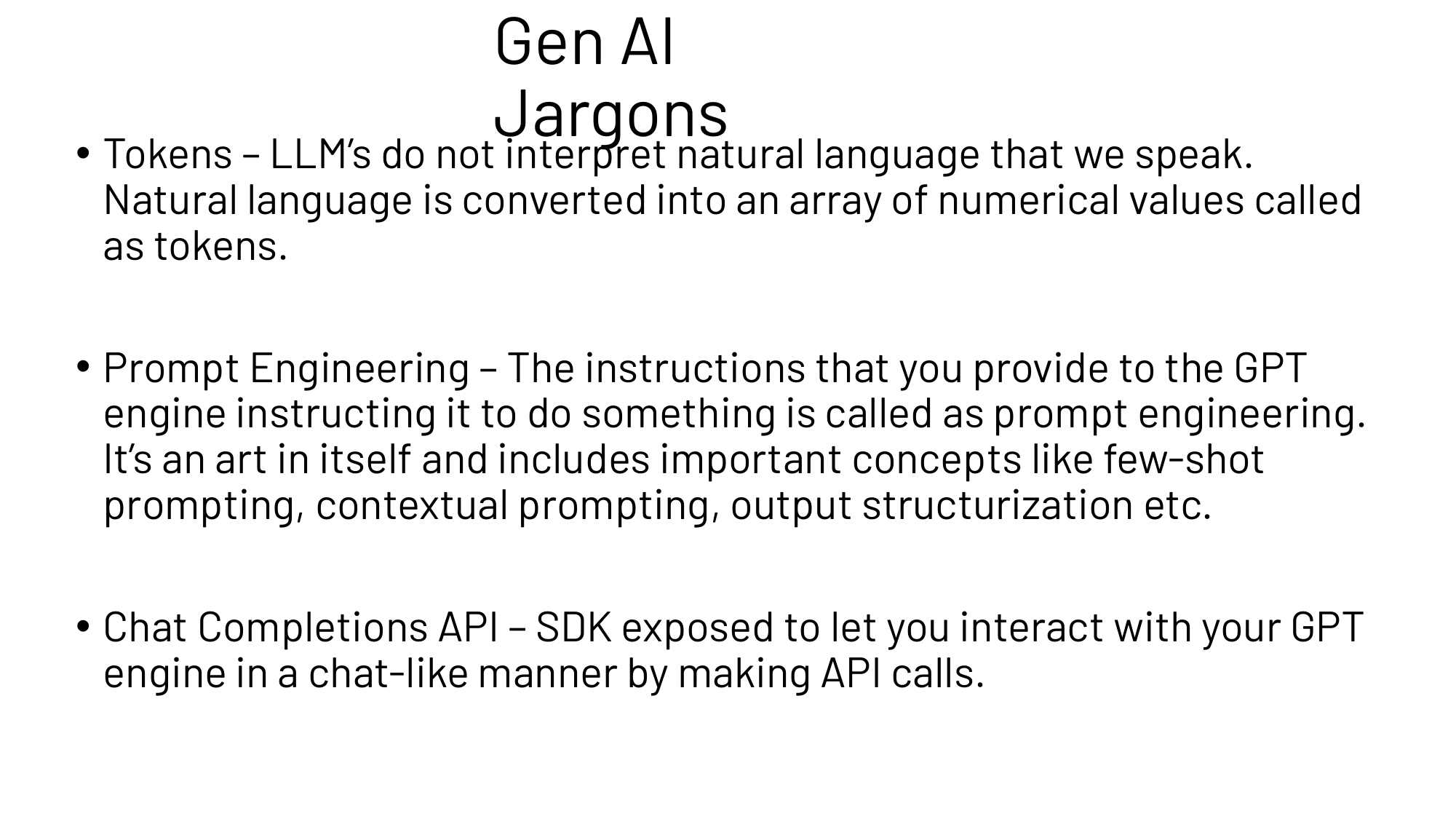

# Gen AI Jargons
Tokens – LLM’s do not interpret natural language that we speak. Natural language is converted into an array of numerical values called as tokens.

Prompt Engineering – The instructions that you provide to the GPT engine instructing it to do something is called as prompt engineering. It’s an art in itself and includes important concepts like few-shot prompting, contextual prompting, output structurization etc.

Chat Completions API – SDK exposed to let you interact with your GPT engine in a chat-like manner by making API calls.